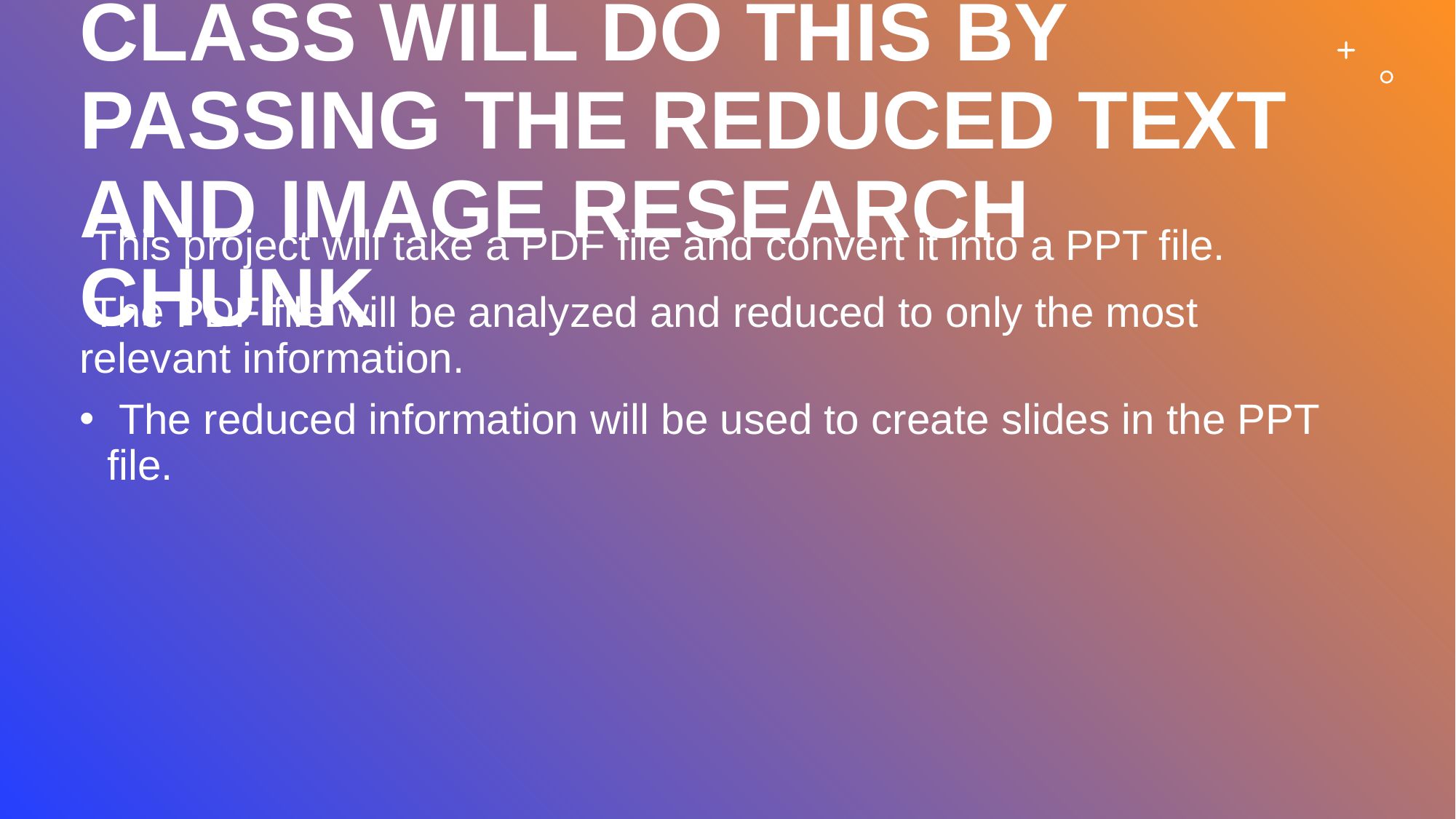

# PowerPointGenerator class will do this by passing the reduced text and image research chunk
 This project will take a PDF file and convert it into a PPT file.
 The PDF file will be analyzed and reduced to only the most relevant information.
 The reduced information will be used to create slides in the PPT file.